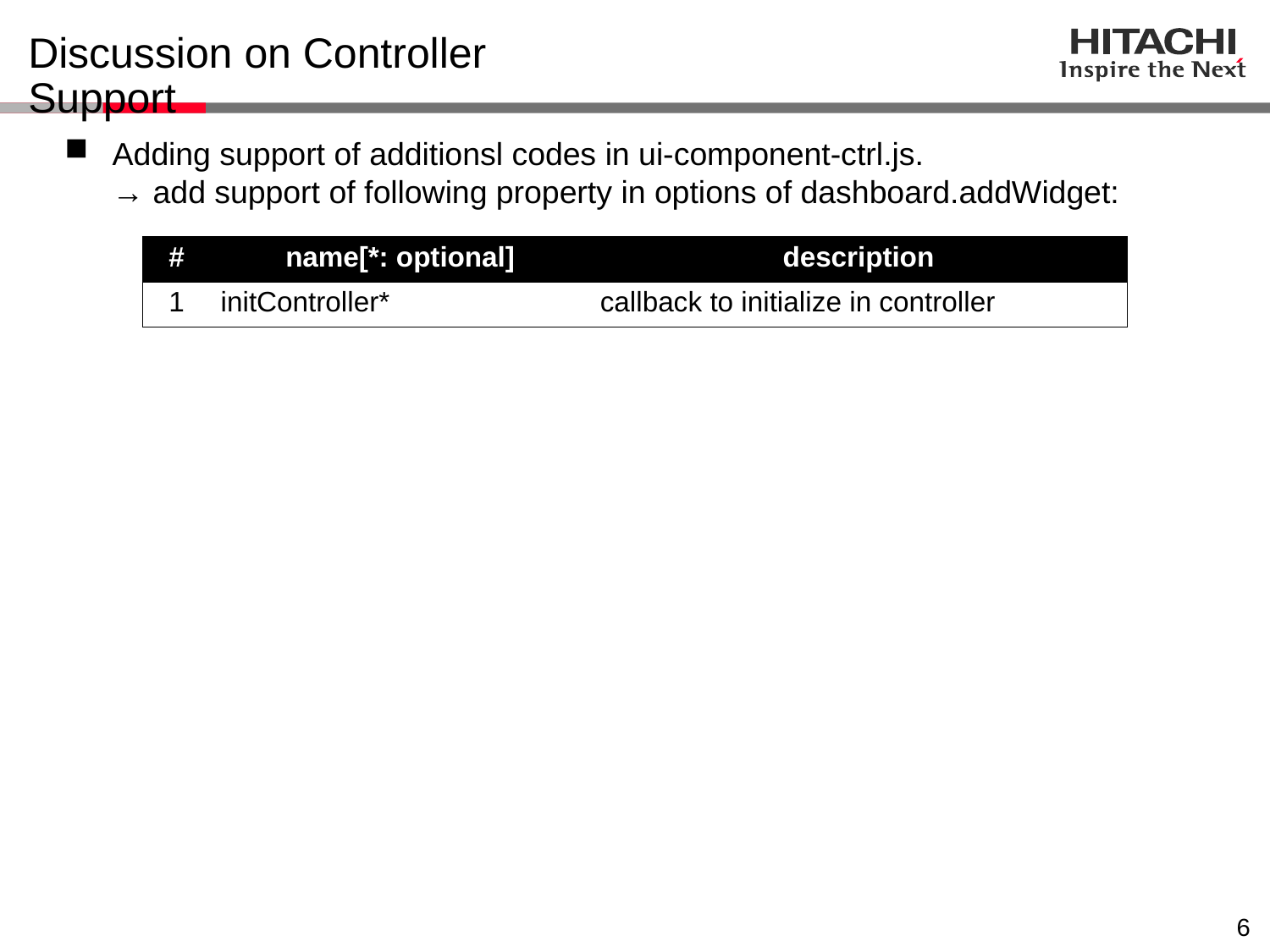

# Discussion on Controller Support
Adding support of additionsl codes in ui-component-ctrl.js.
→ add support of following property in options of dashboard.addWidget:
| # | name[\*: optional] | description |
| --- | --- | --- |
| 1 | initController\* | callback to initialize in controller |
6